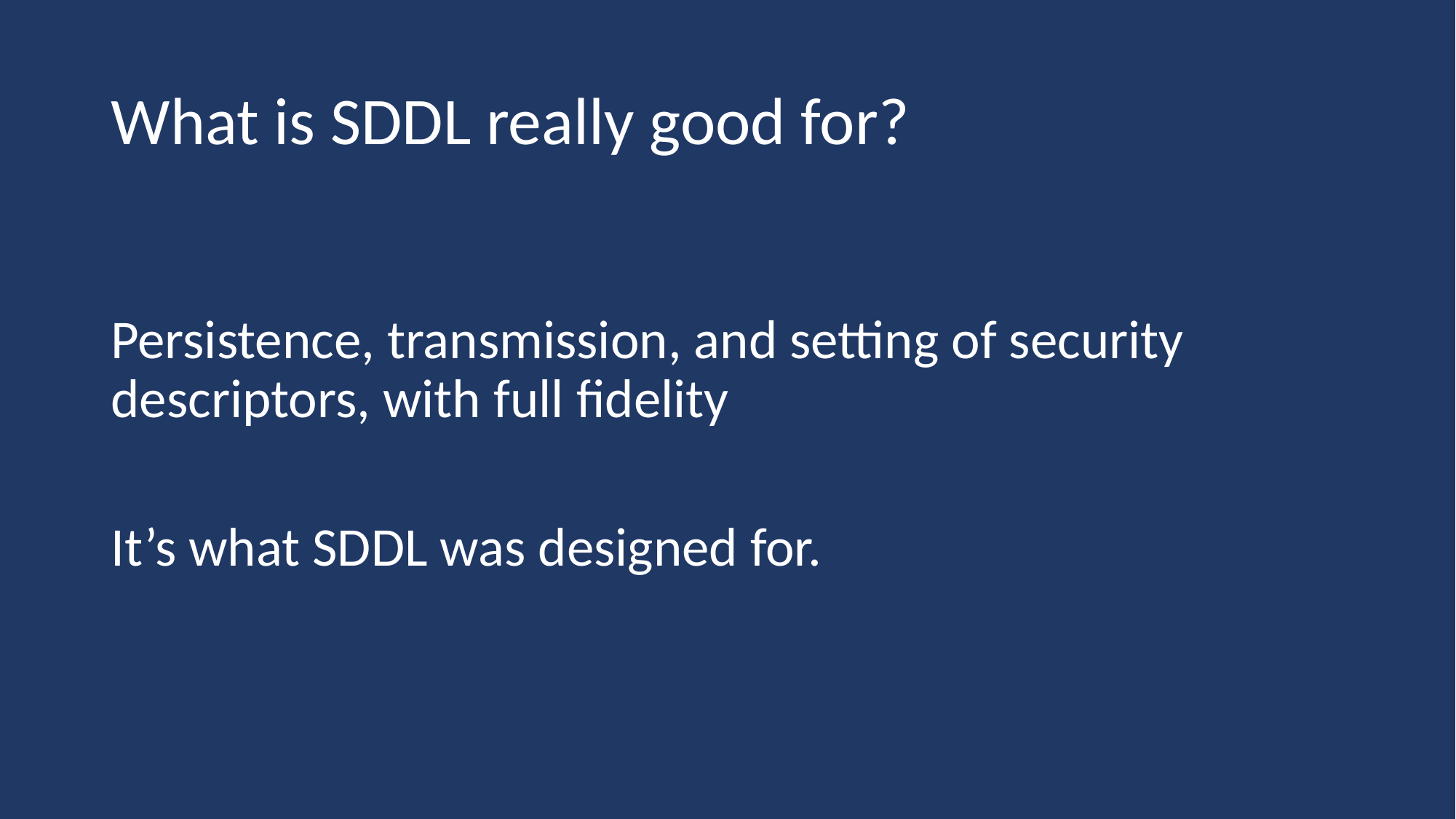

# What is SDDL really good for?
Persistence, transmission, and setting of security descriptors, with full fidelity

It’s what SDDL was designed for.